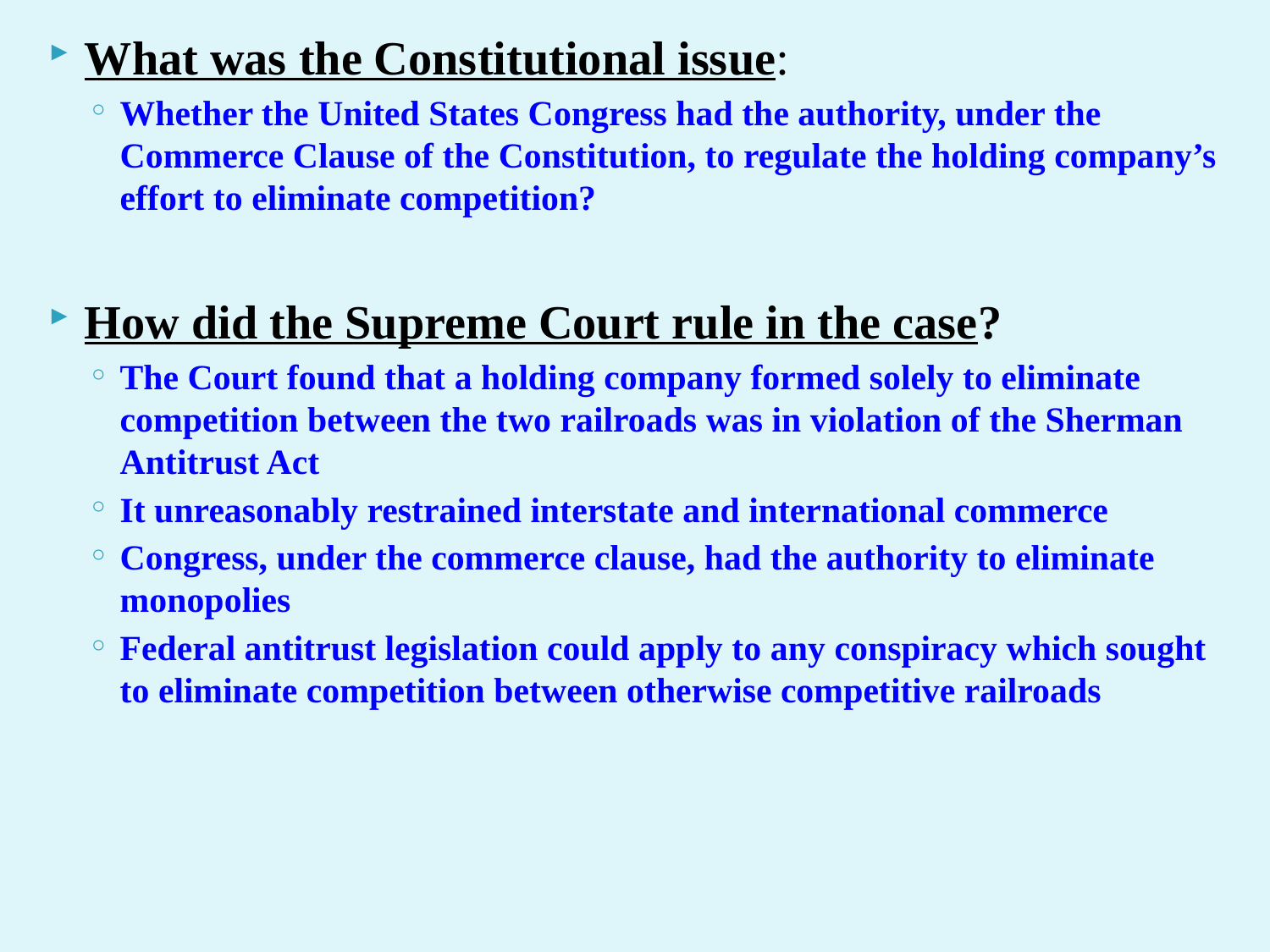

What was the Constitutional issue:
Whether the United States Congress had the authority, under the Commerce Clause of the Constitution, to regulate the holding company’s effort to eliminate competition?

How did the Supreme Court rule in the case?
The Court found that a holding company formed solely to eliminate competition between the two railroads was in violation of the Sherman Antitrust Act
It unreasonably restrained interstate and international commerce
Congress, under the commerce clause, had the authority to eliminate monopolies
Federal antitrust legislation could apply to any conspiracy which sought to eliminate competition between otherwise competitive railroads